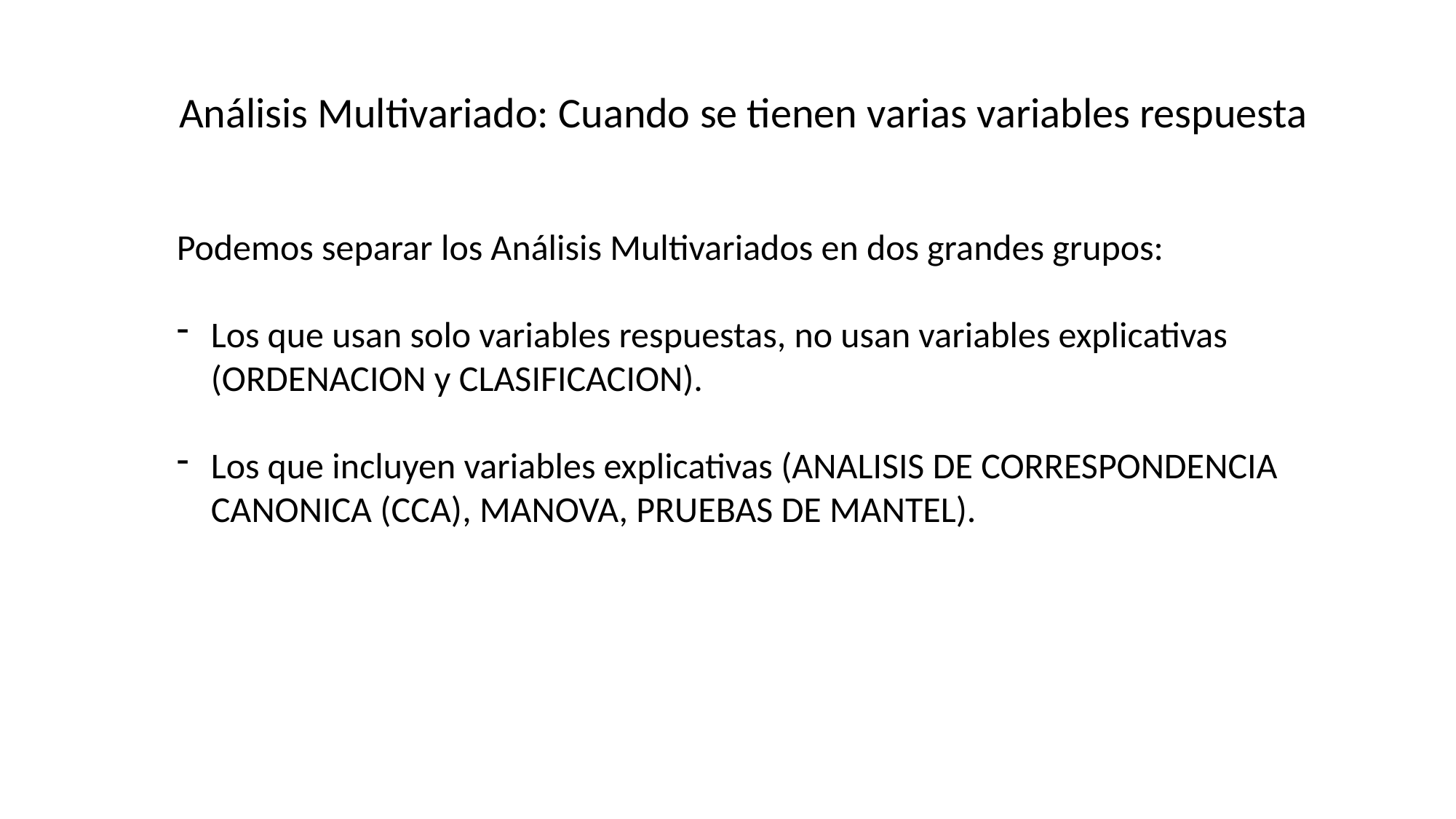

Análisis Multivariado: Cuando se tienen varias variables respuesta
Podemos separar los Análisis Multivariados en dos grandes grupos:

Los que usan solo variables respuestas, no usan variables explicativas (ORDENACION y CLASIFICACION).

Los que incluyen variables explicativas (ANALISIS DE CORRESPONDENCIA CANONICA (CCA), MANOVA, PRUEBAS DE MANTEL).